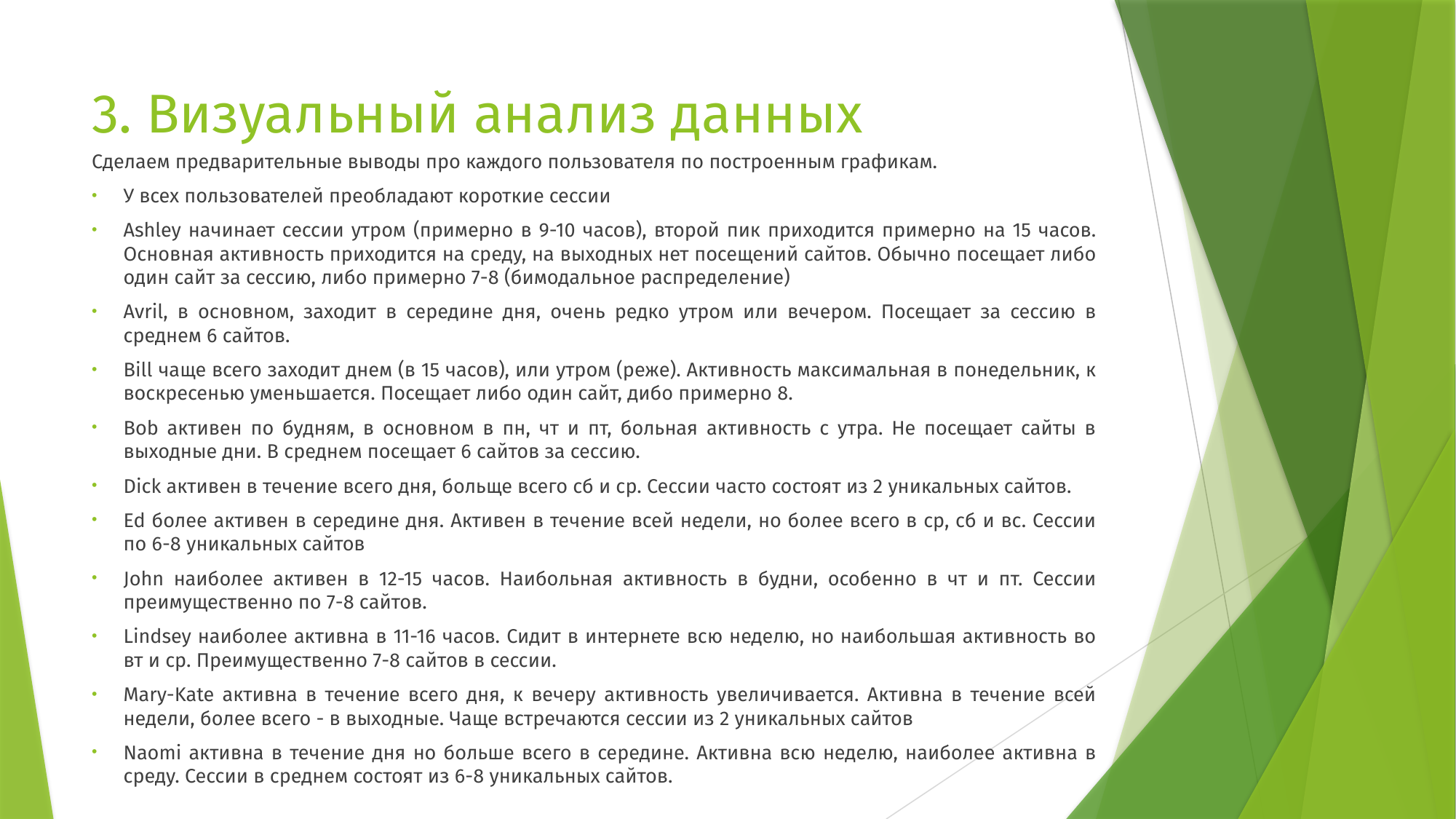

# 3. Визуальный анализ данных
Сделаем предварительные выводы про каждого пользователя по построенным графикам.
У всех пользователей преобладают короткие сессии
Ashley начинает сессии утром (примерно в 9-10 часов), второй пик приходится примерно на 15 часов. Основная активность приходится на среду, на выходных нет посещений сайтов. Обычно посещает либо один сайт за сессию, либо примерно 7-8 (бимодальное распределение)
Avril, в основном, заходит в середине дня, очень редко утром или вечером. Посещает за сессию в среднем 6 сайтов.
Bill чаще всего заходит днем (в 15 часов), или утром (реже). Активность максимальная в понедельник, к воскресенью уменьшается. Посещает либо один сайт, дибо примерно 8.
Bob активен по будням, в основном в пн, чт и пт, больная активность с утра. Не посещает сайты в выходные дни. В среднем посещает 6 сайтов за сессию.
Dick активен в течение всего дня, больще всего сб и ср. Сессии часто состоят из 2 уникальных сайтов.
Ed более активен в середине дня. Активен в течение всей недели, но более всего в ср, сб и вс. Сессии по 6-8 уникальных сайтов
John наиболее активен в 12-15 часов. Наибольная активность в будни, особенно в чт и пт. Сессии преимущественно по 7-8 сайтов.
Lindsey наиболее активна в 11-16 часов. Сидит в интернете всю неделю, но наибольшая активность во вт и ср. Преимущественно 7-8 сайтов в сессии.
Mary-Kate активна в течение всего дня, к вечеру активность увеличивается. Активна в течение всей недели, более всего - в выходные. Чаще встречаются сессии из 2 уникальных сайтов
Naomi активна в течение дня но больше всего в середине. Активна всю неделю, наиболее активна в среду. Сессии в среднем состоят из 6-8 уникальных сайтов.